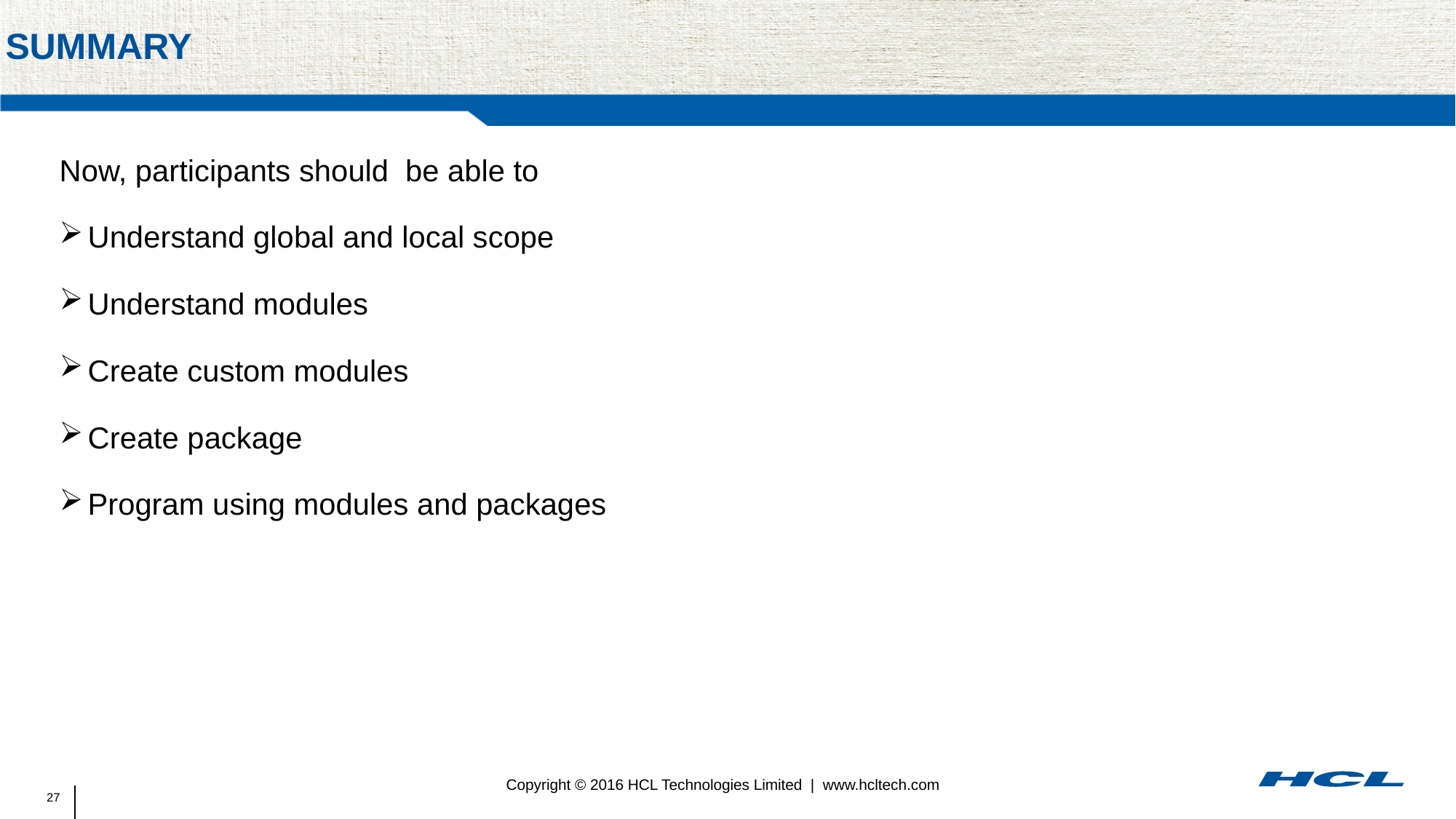

# summary
Now, participants should  be able to
Understand global and local scope
Understand modules
Create custom modules
Create package
Program using modules and packages